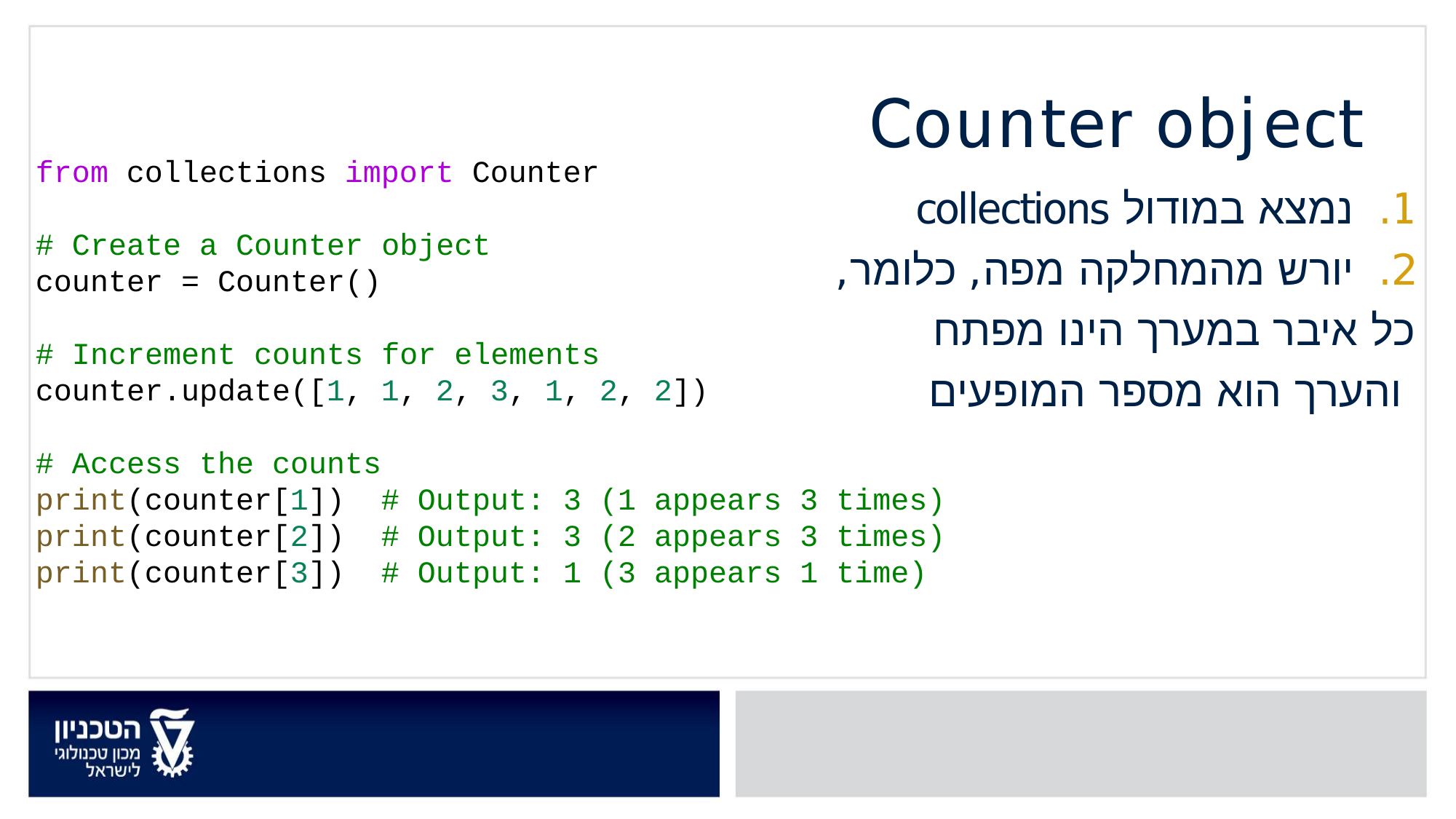

Counter object
from collections import Counter
# Create a Counter object
counter = Counter()
# Increment counts for elements
counter.update([1, 1, 2, 3, 1, 2, 2])
# Access the counts
print(counter[1])  # Output: 3 (1 appears 3 times)
print(counter[2])  # Output: 3 (2 appears 3 times)
print(counter[3])  # Output: 1 (3 appears 1 time)

נמצא במודול collections
יורש מהמחלקה מפה, כלומר,
כל איבר במערך הינו מפתח
 והערך הוא מספר המופעים